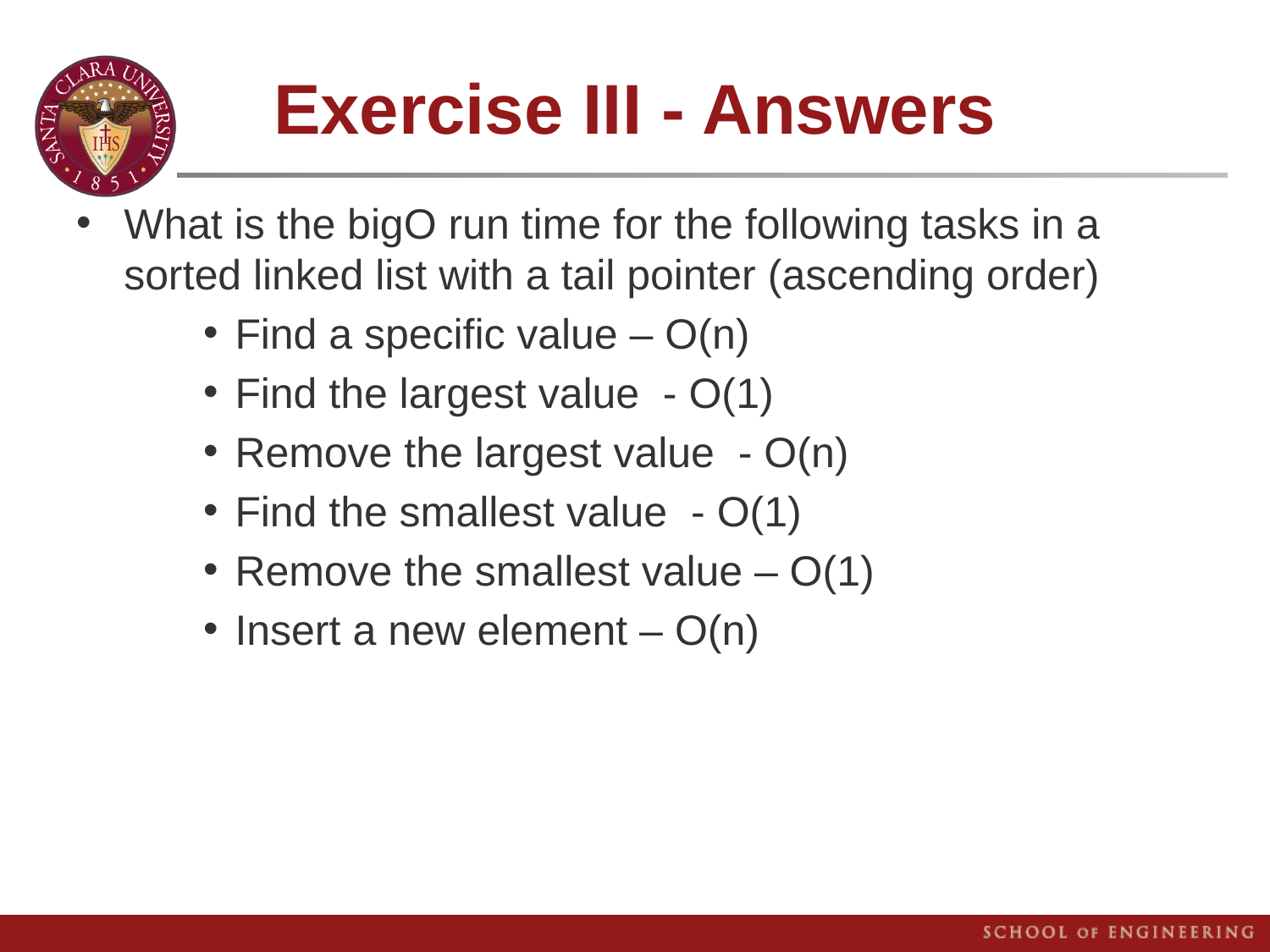

# Exercise III - Answers
What is the bigO run time for the following tasks in a sorted linked list with a tail pointer (ascending order)
Find a specific value – O(n)
Find the largest value  - O(1)
Remove the largest value  - O(n)
Find the smallest value  - O(1)
Remove the smallest value – O(1)
Insert a new element – O(n)